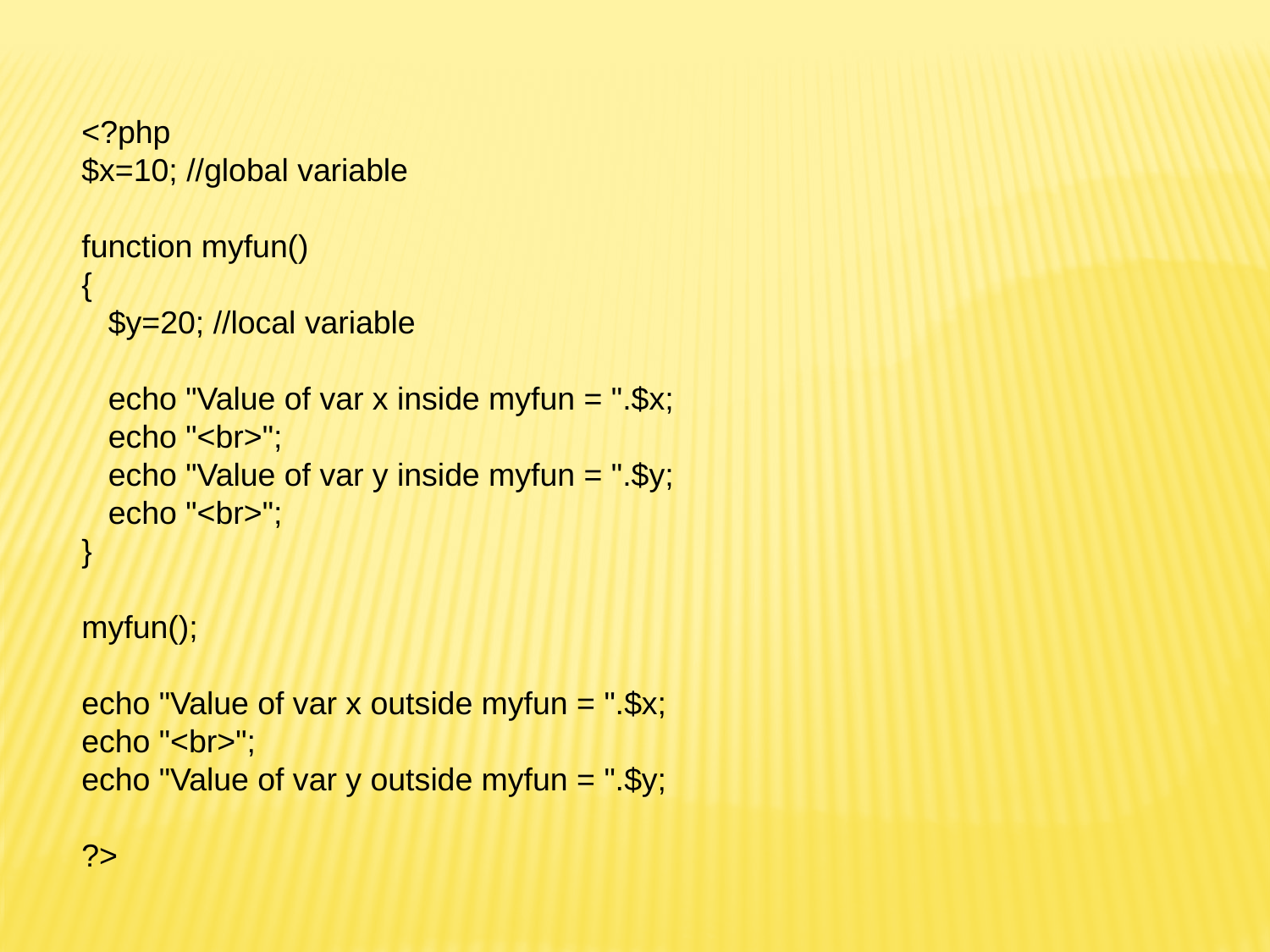

<?php
$x=10; //global variable

function myfun()
{
   $y=20; //local variable

   echo "Value of var x inside myfun = ".$x;
   echo "<br>";
   echo "Value of var y inside myfun = ".$y;
   echo "<br>";
}

myfun();

echo "Value of var x outside myfun = ".$x;
echo "<br>";
echo "Value of var y outside myfun = ".$y;

?>